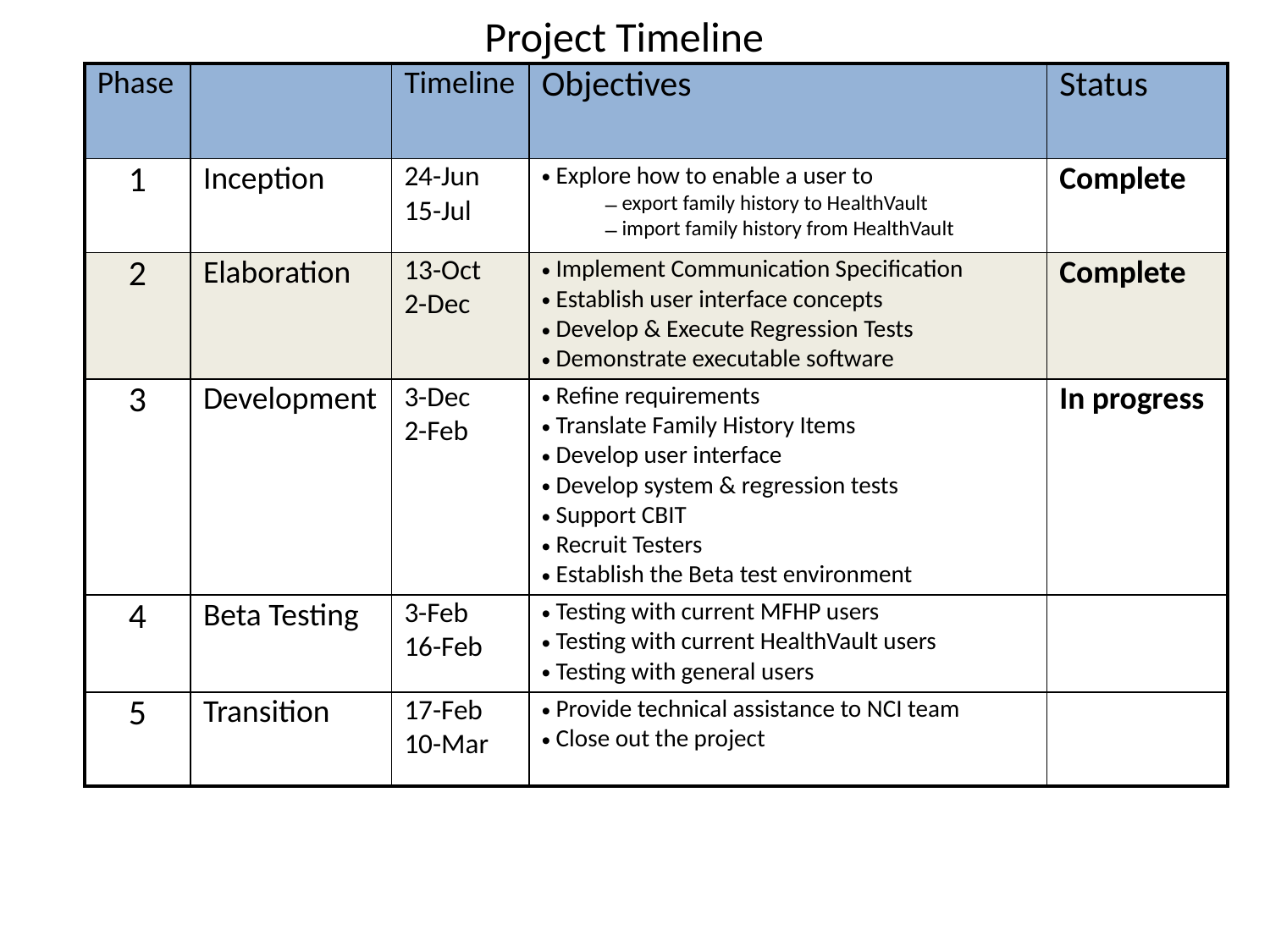

Project Timeline
| Phase |  | Timeline | Objectives | Status |
| --- | --- | --- | --- | --- |
| 1 | Inception | 24-Jun 15-Jul | Explore how to enable a user to export family history to HealthVault import family history from HealthVault | Complete |
| 2 | Elaboration | 13-Oct 2-Dec | Implement Communication Specification Establish user interface concepts Develop & Execute Regression Tests Demonstrate executable software | Complete |
| 3 | Development | 3-Dec 2-Feb | Refine requirements Translate Family History Items Develop user interface Develop system & regression tests Support CBIT Recruit Testers Establish the Beta test environment | In progress |
| 4 | Beta Testing | 3-Feb 16-Feb | Testing with current MFHP users Testing with current HealthVault users Testing with general users |  |
| 5 | Transition | 17-Feb 10-Mar | Provide technical assistance to NCI team Close out the project |  |